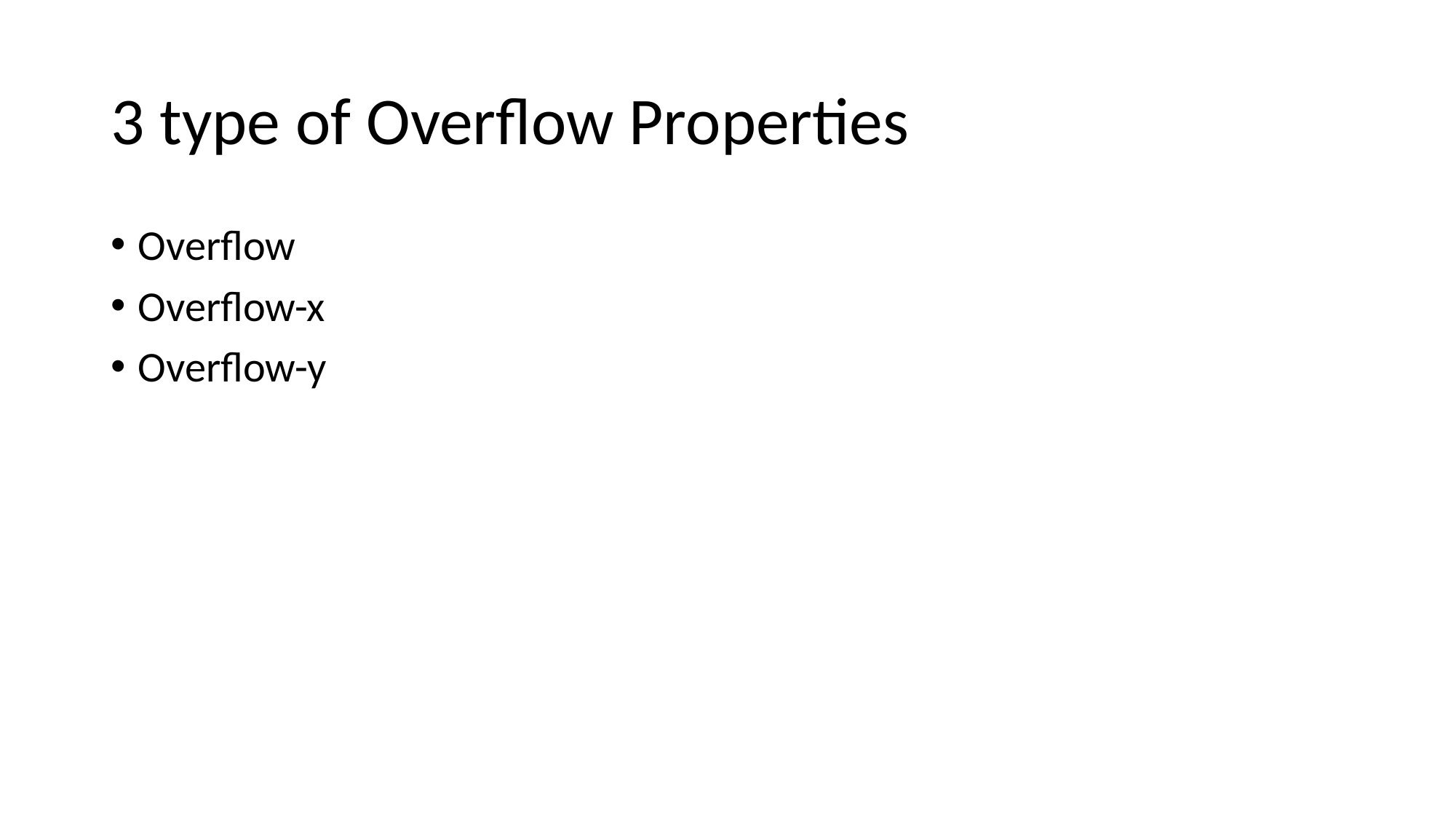

# 3 type of Overflow Properties
Overflow
Overflow-x
Overflow-y